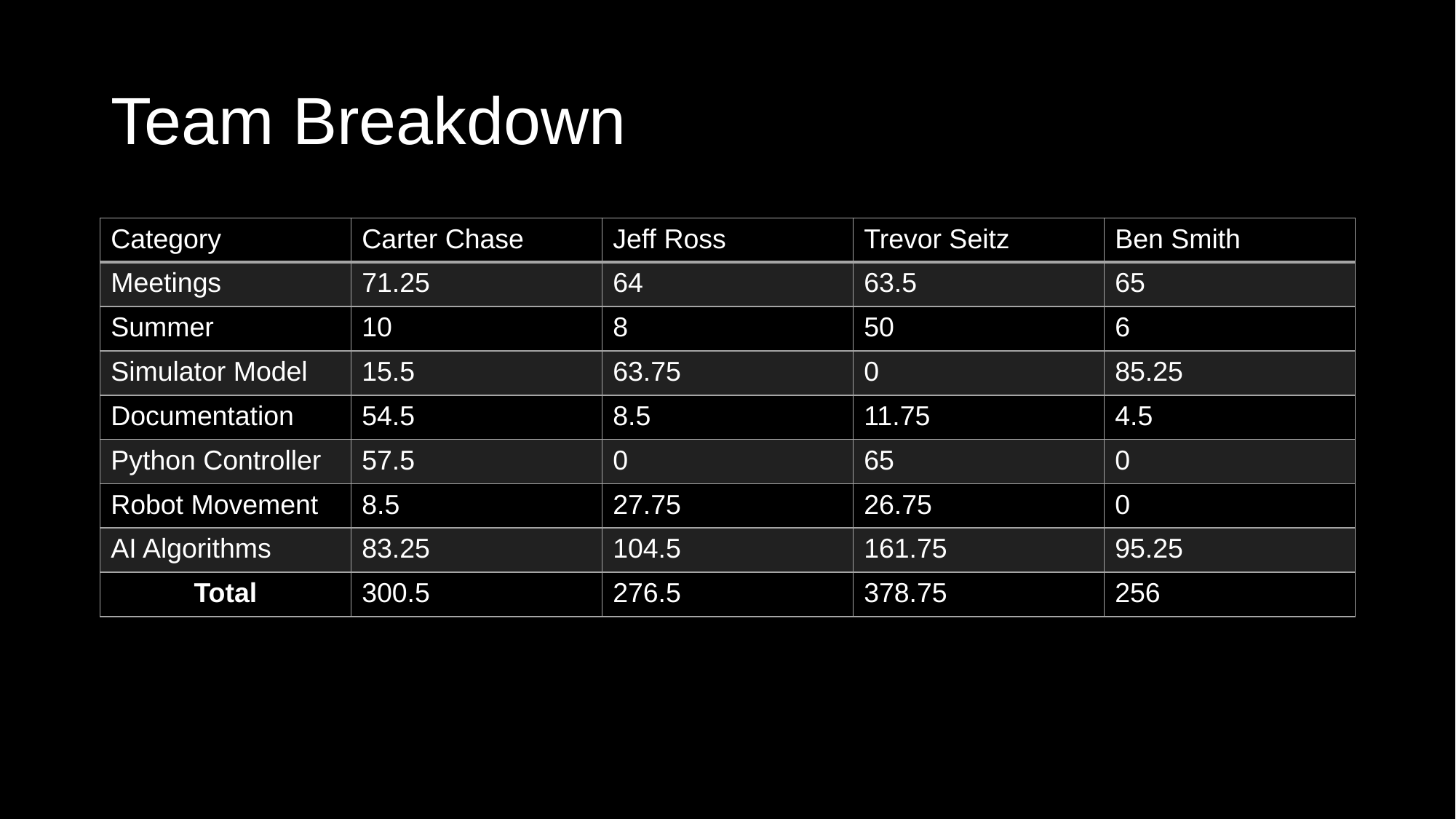

# Team Breakdown
| Category | Carter Chase | Jeff Ross | Trevor Seitz | Ben Smith |
| --- | --- | --- | --- | --- |
| Meetings | 71.25 | 64 | 63.5 | 65 |
| Summer | 10 | 8 | 50 | 6 |
| Simulator Model | 15.5 | 63.75 | 0 | 85.25 |
| Documentation | 54.5 | 8.5 | 11.75 | 4.5 |
| Python Controller | 57.5 | 0 | 65 | 0 |
| Robot Movement | 8.5 | 27.75 | 26.75 | 0 |
| AI Algorithms | 83.25 | 104.5 | 161.75 | 95.25 |
| Total | 300.5 | 276.5 | 378.75 | 256 |